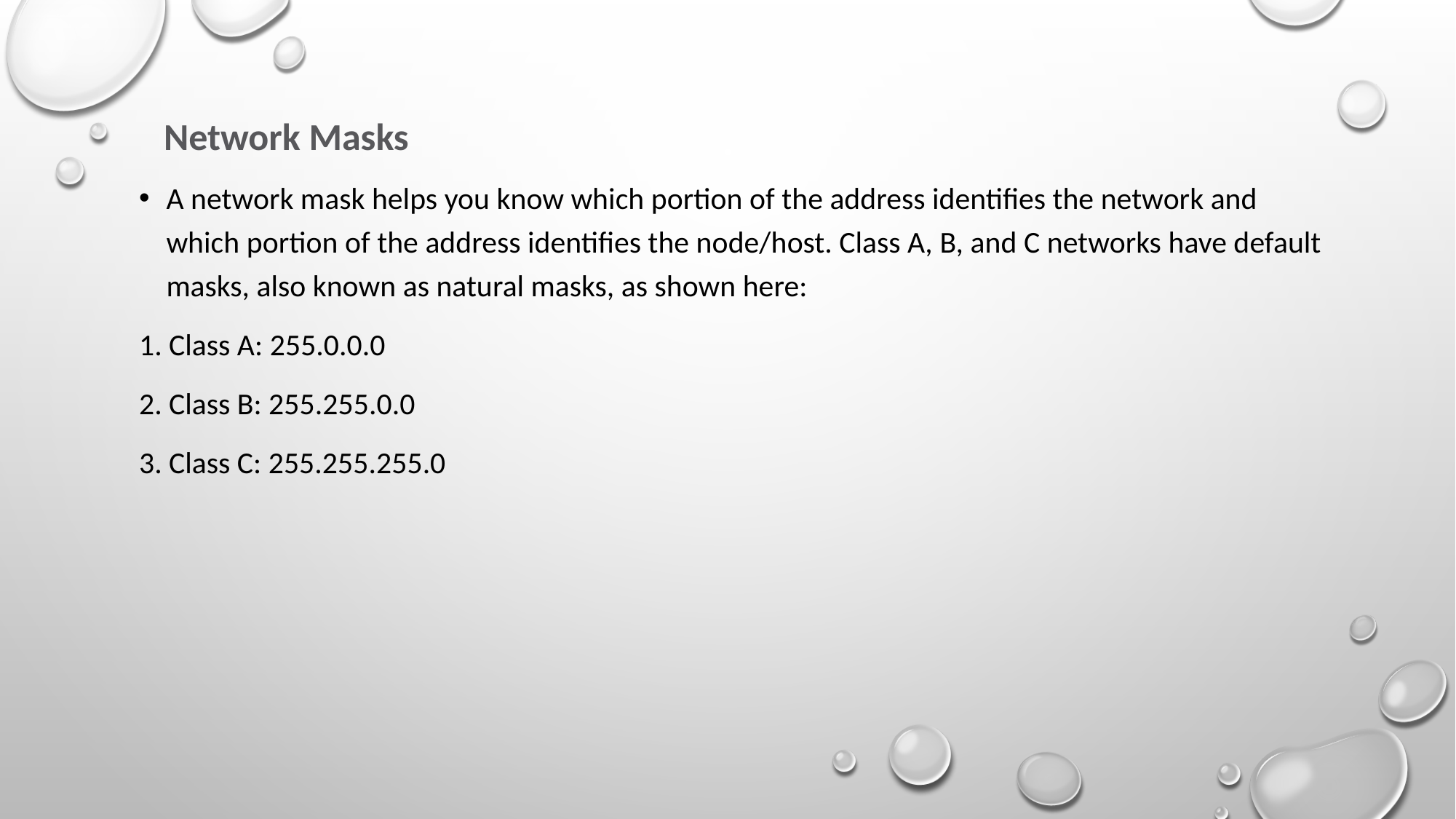

Network Masks
A network mask helps you know which portion of the address identifies the network and which portion of the address identifies the node/host. Class A, B, and C networks have default masks, also known as natural masks, as shown here:
1. Class A: 255.0.0.0
2. Class B: 255.255.0.0
3. Class C: 255.255.255.0